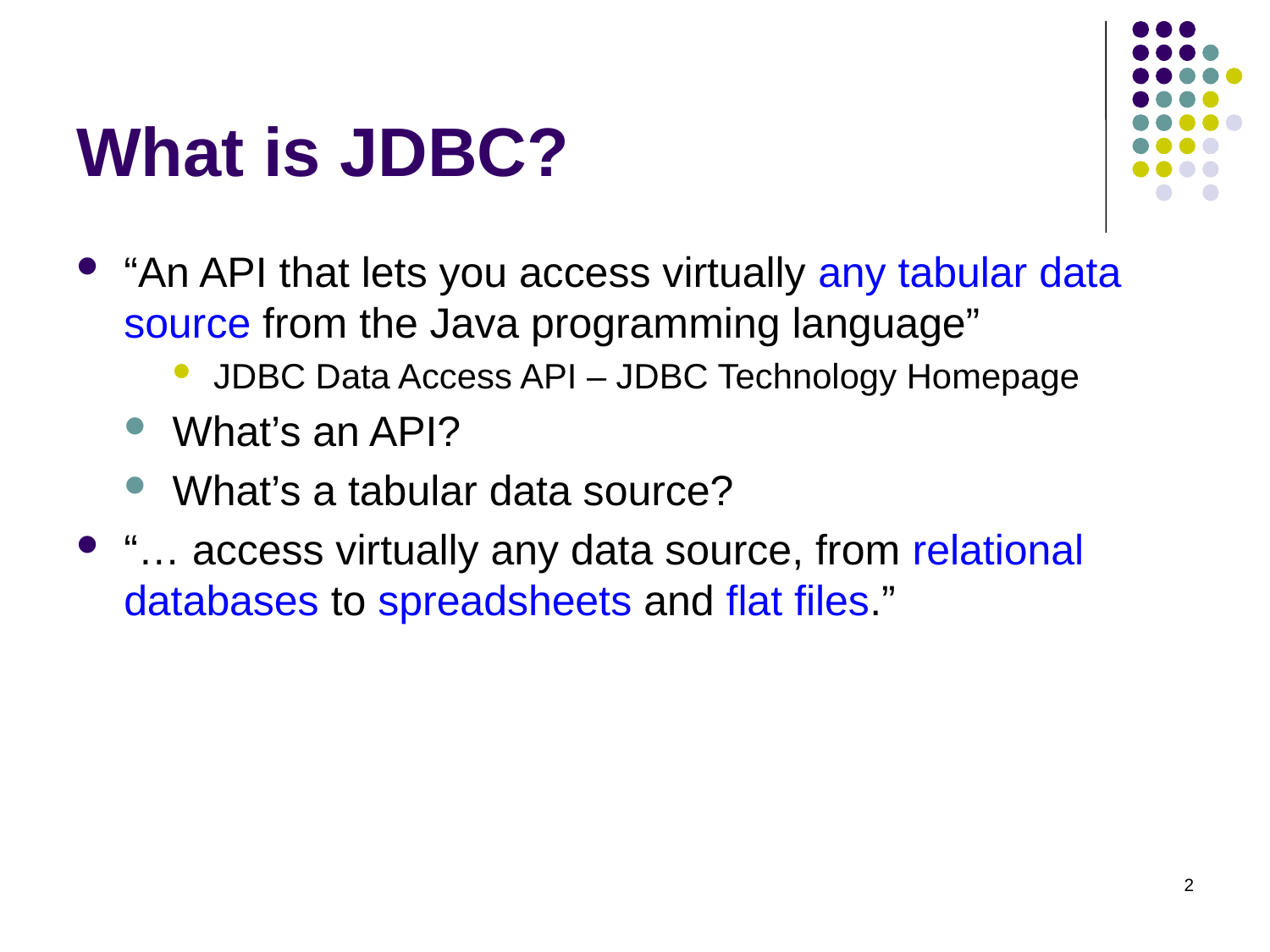

# What is JDBC?
“An API that lets you access virtually any tabular data source from the Java programming language”
JDBC Data Access API – JDBC Technology Homepage
What’s an API?
What’s a tabular data source?
“… access virtually any data source, from relational databases to spreadsheets and flat files.”
2